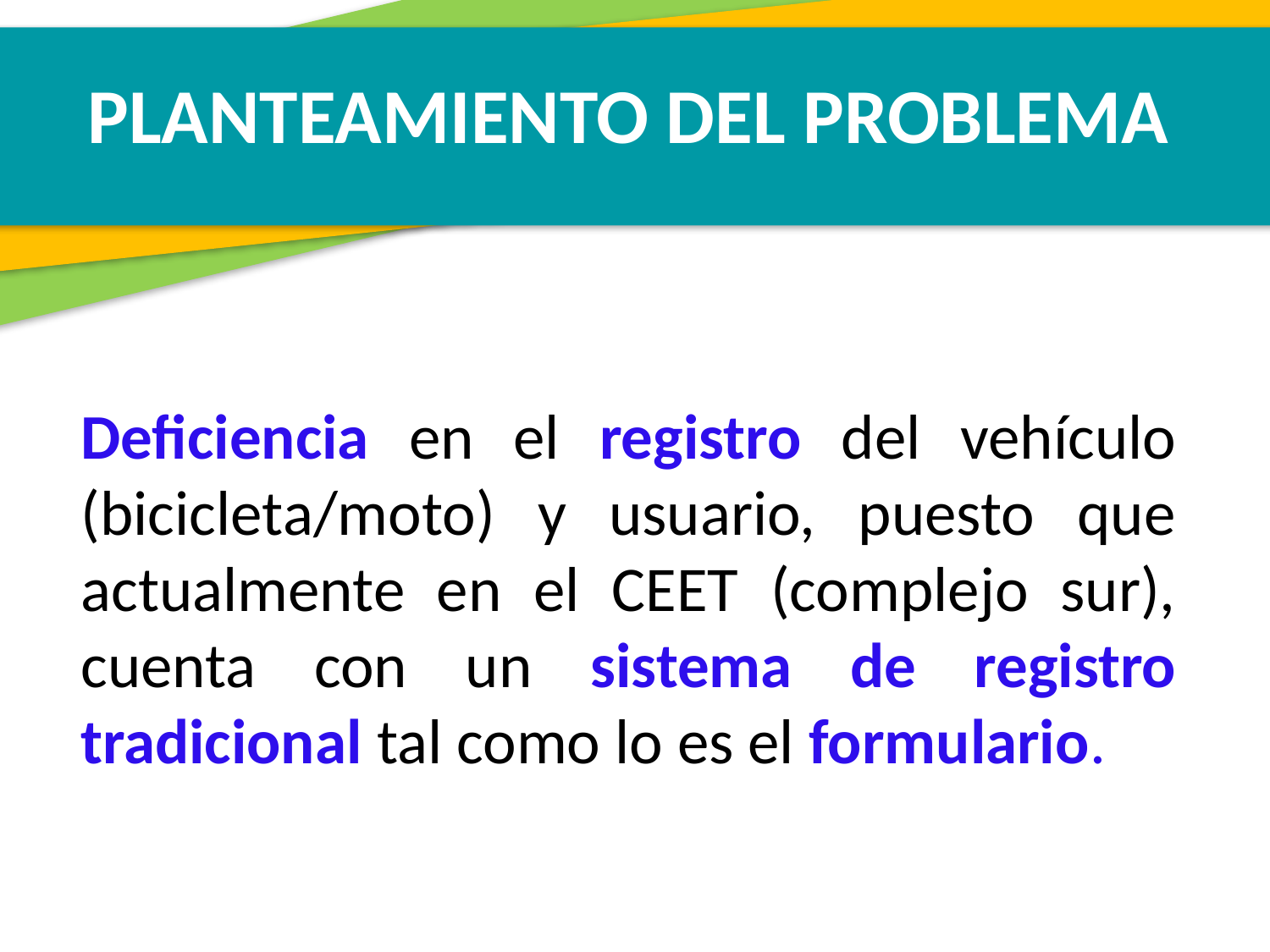

PLANTEAMIENTO DEL PROBLEMA
Deficiencia en el registro del vehículo (bicicleta/moto) y usuario, puesto que actualmente en el CEET (complejo sur), cuenta con un sistema de registro tradicional tal como lo es el formulario.